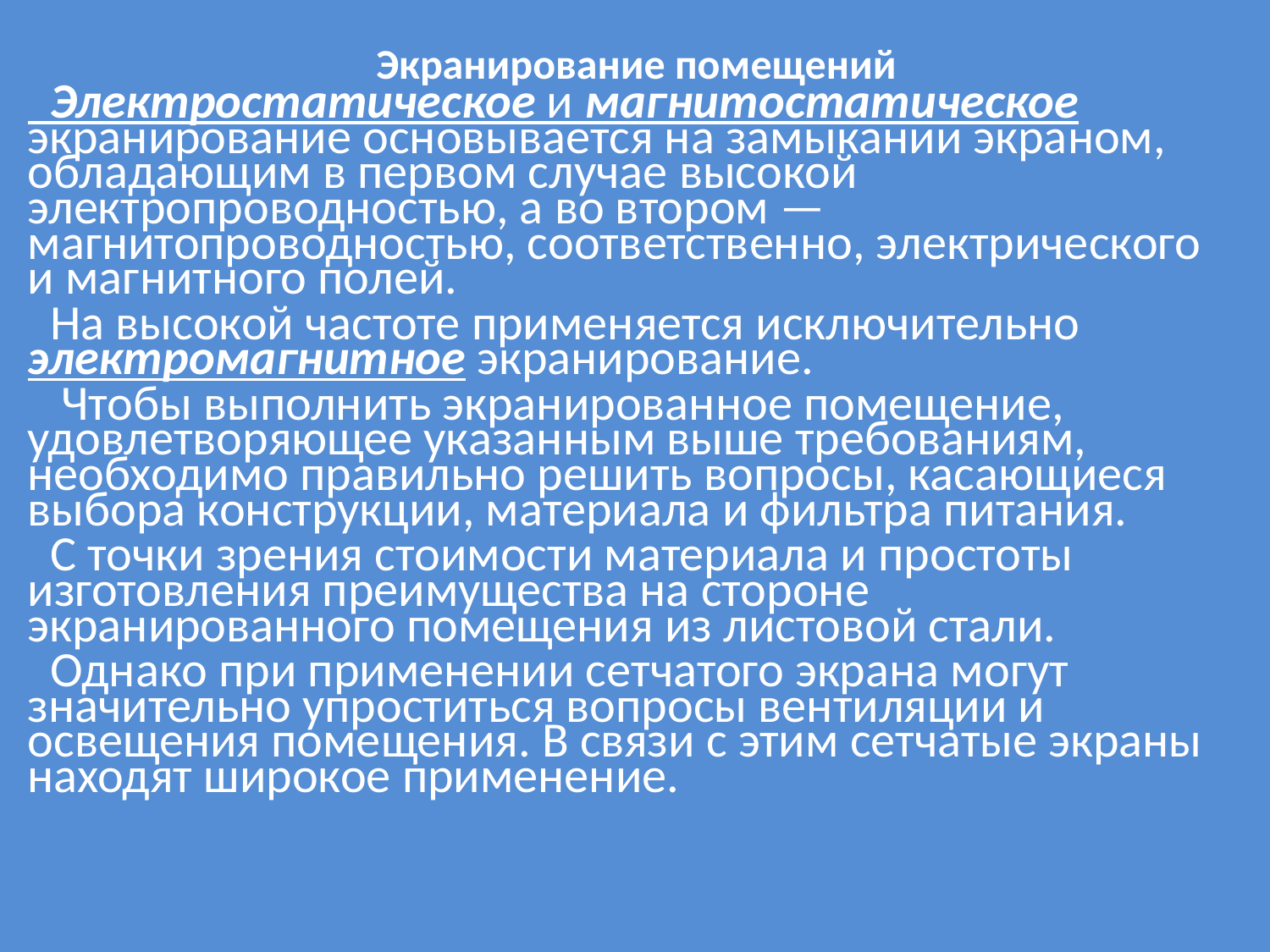

# Экранирование помещений
  Электростатическое и магнитостатическое экранирование основывается на замыкании экраном, обладающим в первом случае высокой электропроводностью, а во втором — магнитопроводностью, соответственно, электрического и магнитного полей.
  На высокой частоте применяется исключительно электромагнитное экранирование.
   Чтобы выполнить экранированное помещение, удовлетворяющее указанным выше требованиям, необходимо правильно решить вопросы, касающиеся выбора конструкции, материала и фильтра питания.
  С точки зрения стоимости материала и простоты изготовления преимущества на стороне экранированного помещения из листовой стали.
  Однако при применении сетчатого экрана могут значительно упроститься вопросы вентиляции и освещения помещения. В связи с этим сетчатые экраны находят широкое применение.